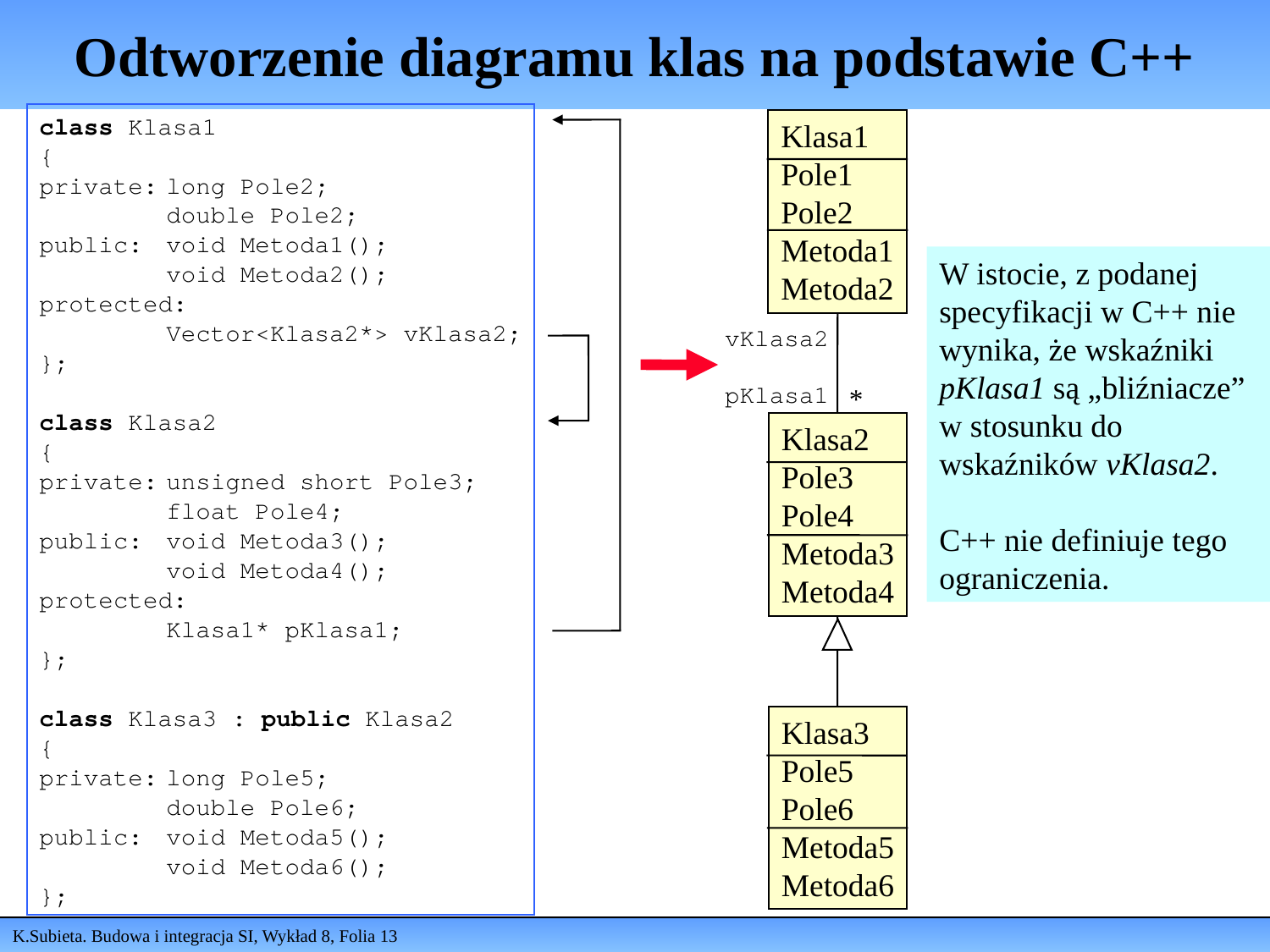

# Odtworzenie diagramu klas na podstawie C++
class Klasa1
{
private:	long Pole2;
	double Pole2;
public:	void Metoda1();
	void Metoda2();
protected:
	Vector<Klasa2*> vKlasa2;
};

class Klasa2
{
private:	unsigned short Pole3;
	float Pole4;
public:	void Metoda3();
 	void Metoda4();
protected:
	Klasa1* pKlasa1;
};

class Klasa3 : public Klasa2
{
private:	long Pole5;
	double Pole6;
public:	void Metoda5();
 	void Metoda6();
};
Klasa1
Pole1
Pole2
Metoda1
Metoda2

W istocie, z podanej specyfikacji w C++ nie wynika, że wskaźniki pKlasa1 są „bliźniacze” w stosunku do wskaźników vKlasa2.

C++ nie definiuje tego ograniczenia.

vKlasa2

pKlasa1
*
Klasa2
Pole3
Pole4
Metoda3
Metoda4

Klasa3
Pole5
Pole6
Metoda5
Metoda6